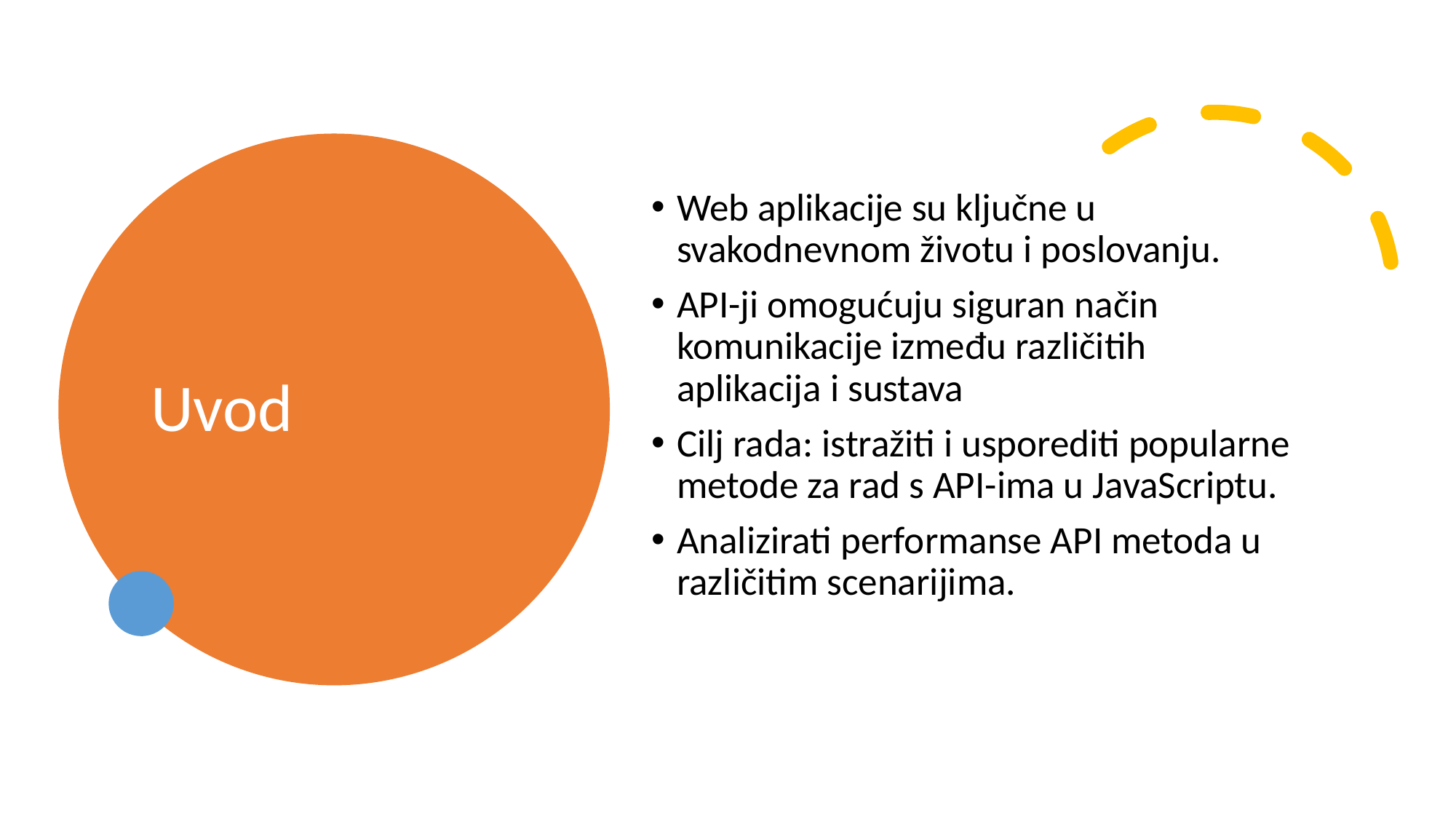

# Uvod
Web aplikacije su ključne u svakodnevnom životu i poslovanju.
API-ji omogućuju siguran način komunikacije između različitih aplikacija i sustava
Cilj rada: istražiti i usporediti popularne metode za rad s API-ima u JavaScriptu.
Analizirati performanse API metoda u različitim scenarijima.